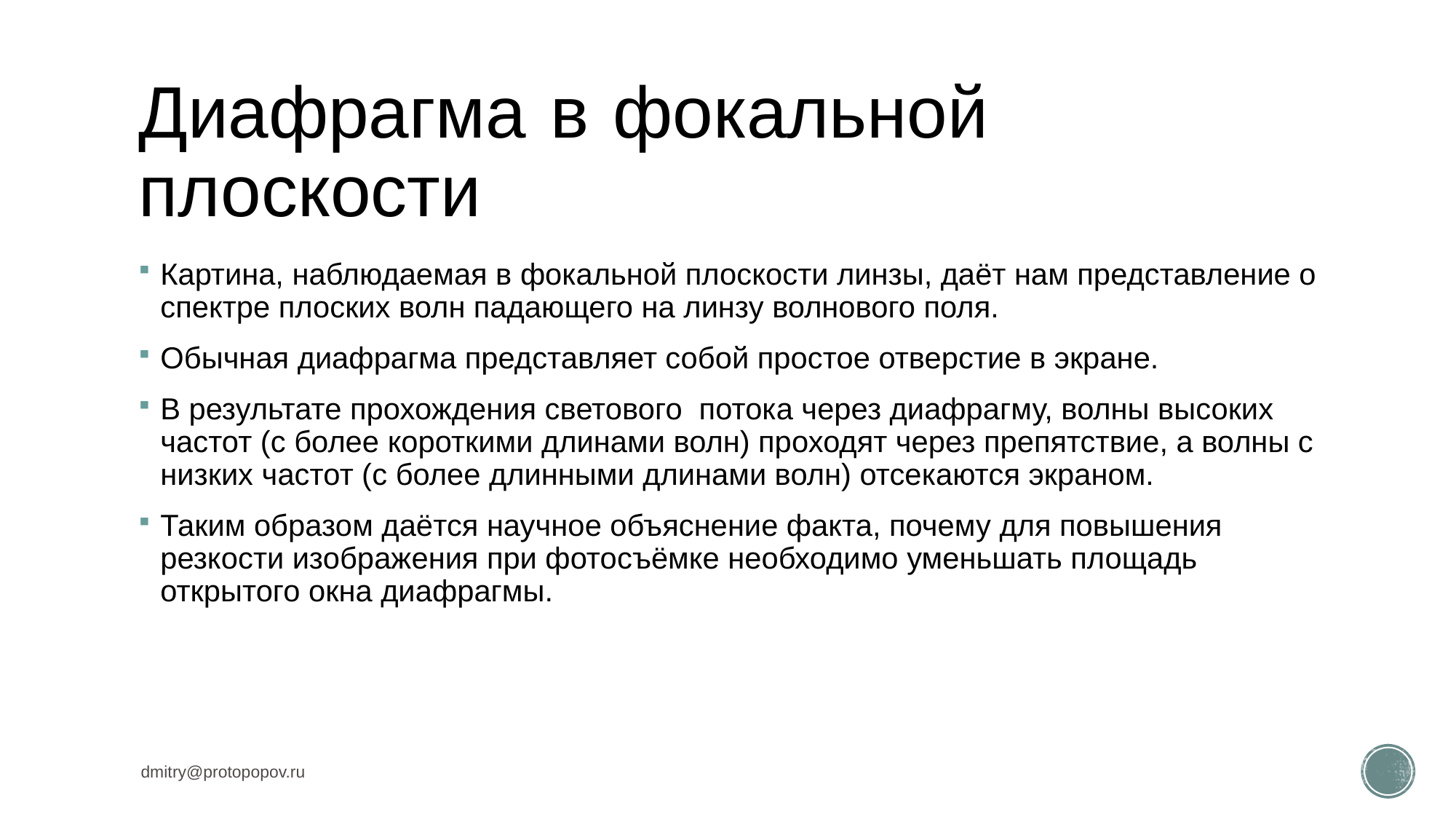

# Диафрагма в фокальной плоскости
Картина, наблюдаемая в фокальной плоскости линзы, даёт нам представление о спектре плоских волн падающего на линзу волнового поля.
Обычная диафрагма представляет собой простое отверстие в экране.
В результате прохождения светового  потока через диафрагму, волны высоких частот (с более короткими длинами волн) проходят через препятствие, а волны с низких частот (с более длинными длинами волн) отсекаются экраном.
Таким образом даётся научное объяснение факта, почему для повышения резкости изображения при фотосъёмке необходимо уменьшать площадь открытого окна диафрагмы.
dmitry@protopopov.ru